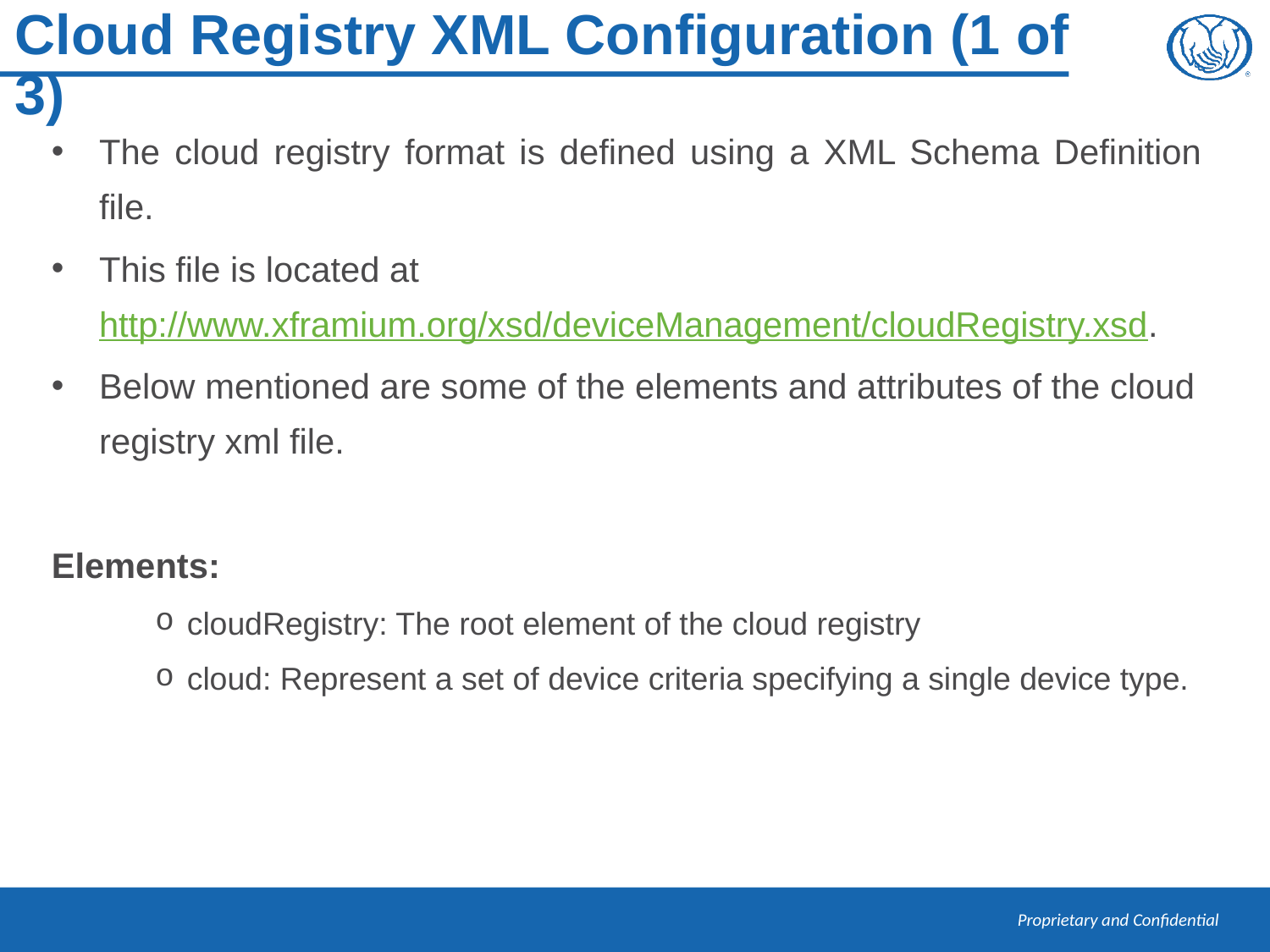

# Cloud Registry XML Configuration (1 of 3)
The cloud registry format is defined using a XML Schema Definition file.
This file is located at http://www.xframium.org/xsd/deviceManagement/cloudRegistry.xsd.
Below mentioned are some of the elements and attributes of the cloud registry xml file.

Elements:
cloudRegistry: The root element of the cloud registry
cloud: Represent a set of device criteria specifying a single device type.